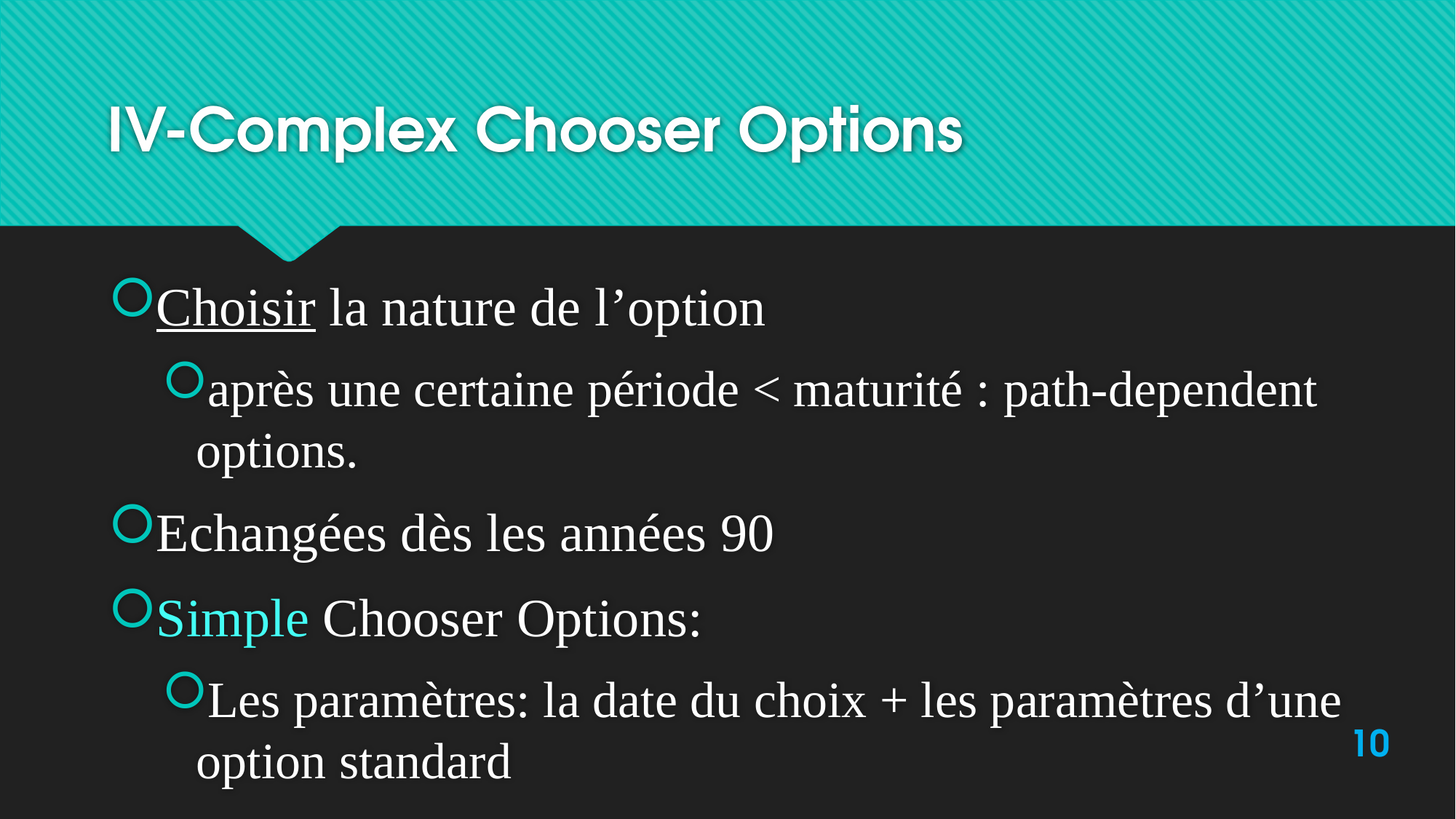

# IV-Complex Chooser Options
Choisir la nature de l’option
après une certaine période < maturité : path-dependent options.
Echangées dès les années 90
Simple Chooser Options:
Les paramètres: la date du choix + les paramètres d’une option standard
10